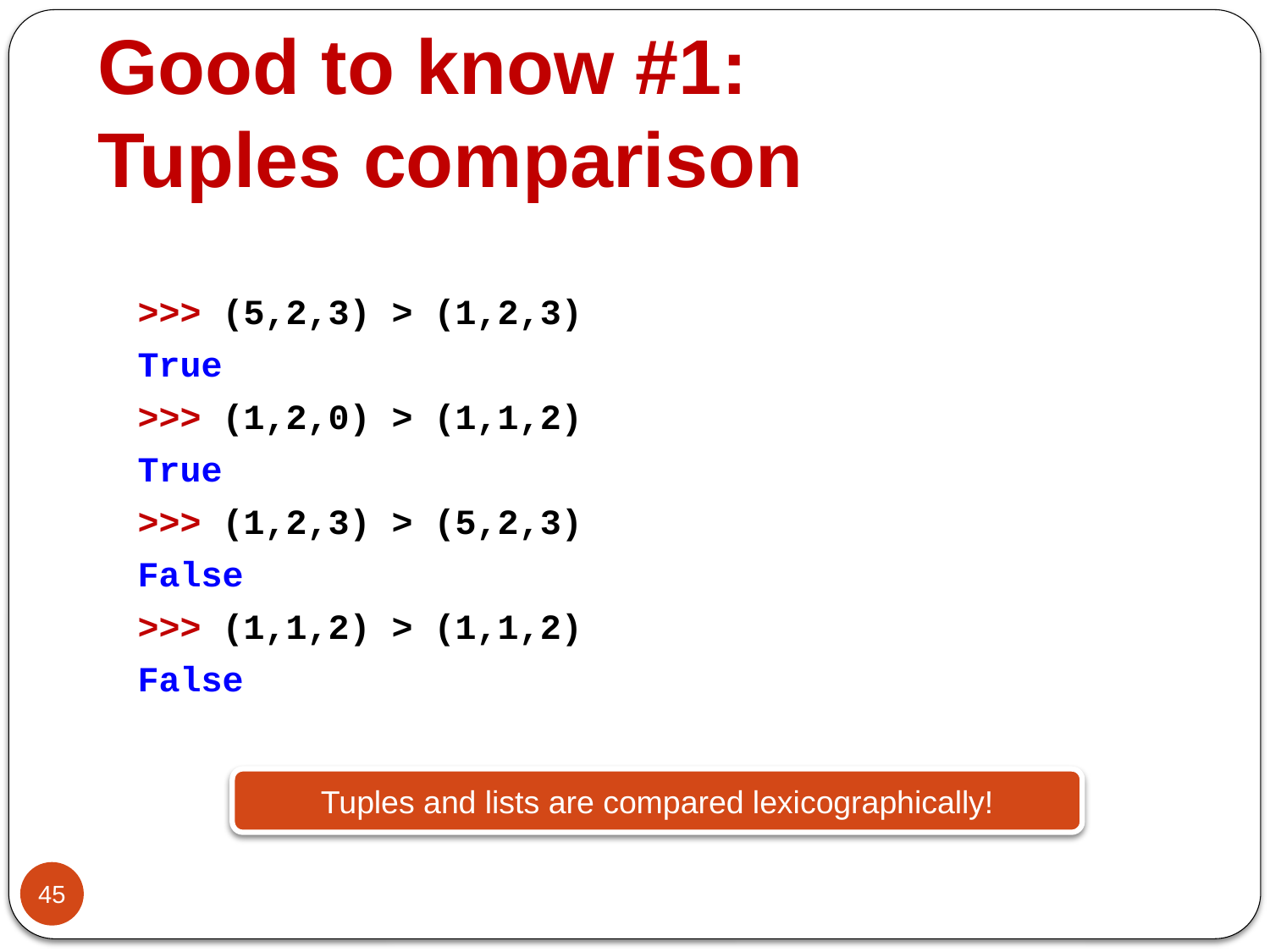

# Good to know #1: Tuples comparison
>>> (5,2,3) > (1,2,3)
True
>>> (1,2,0) > (1,1,2)
True
>>> (1,2,3) > (5,2,3)
False
>>> (1,1,2) > (1,1,2)
False

Tuples and lists are compared lexicographically!
45